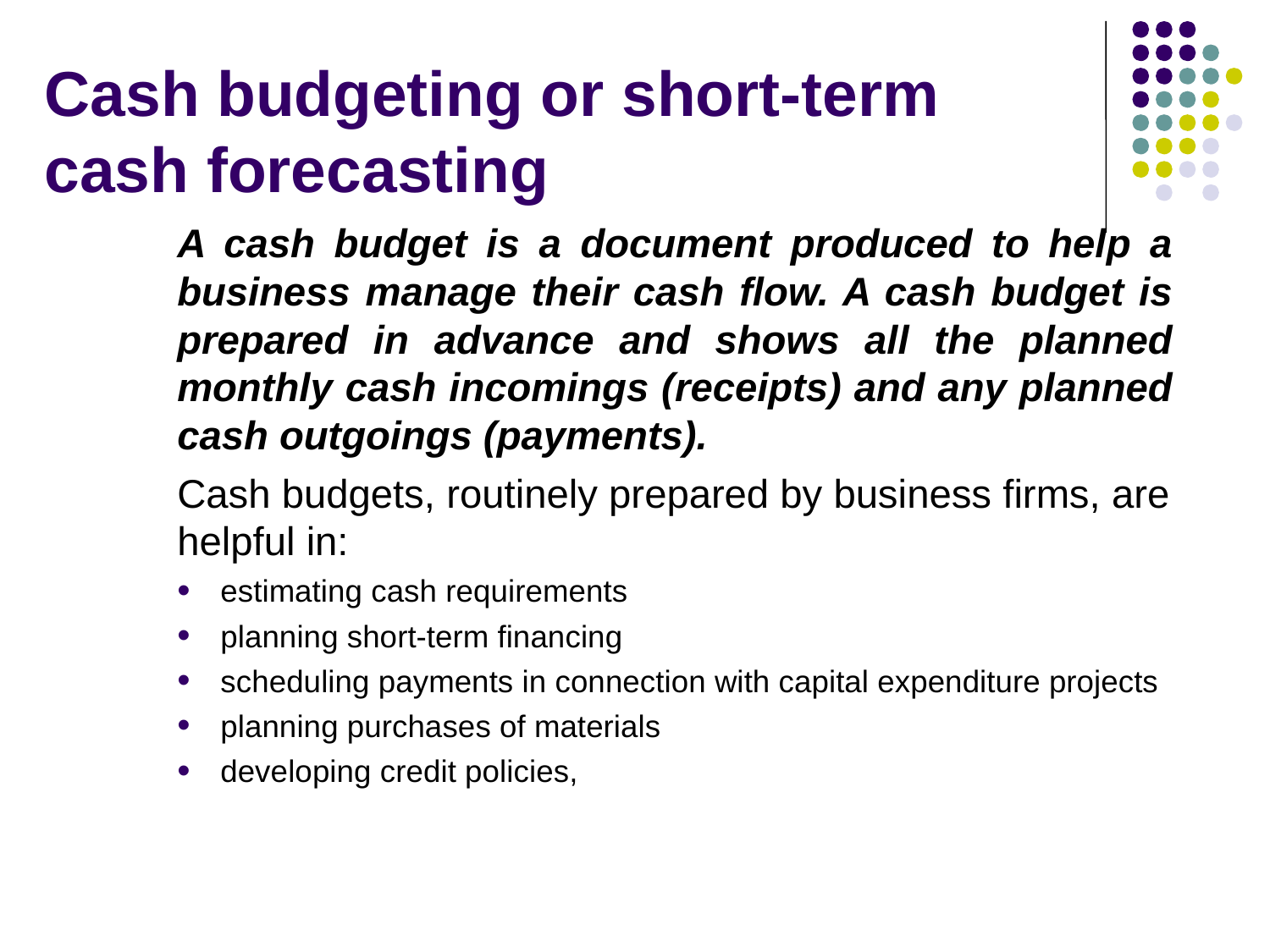

# Cash budgeting or short-term cash forecasting
A cash budget is a document produced to help a business manage their cash flow. A cash budget is prepared in advance and shows all the planned monthly cash incomings (receipts) and any planned cash outgoings (payments).
Cash budgets, routinely prepared by business firms, are helpful in:
estimating cash requirements
planning short-term financing
scheduling payments in connection with capital expenditure projects
planning purchases of materials
developing credit policies,